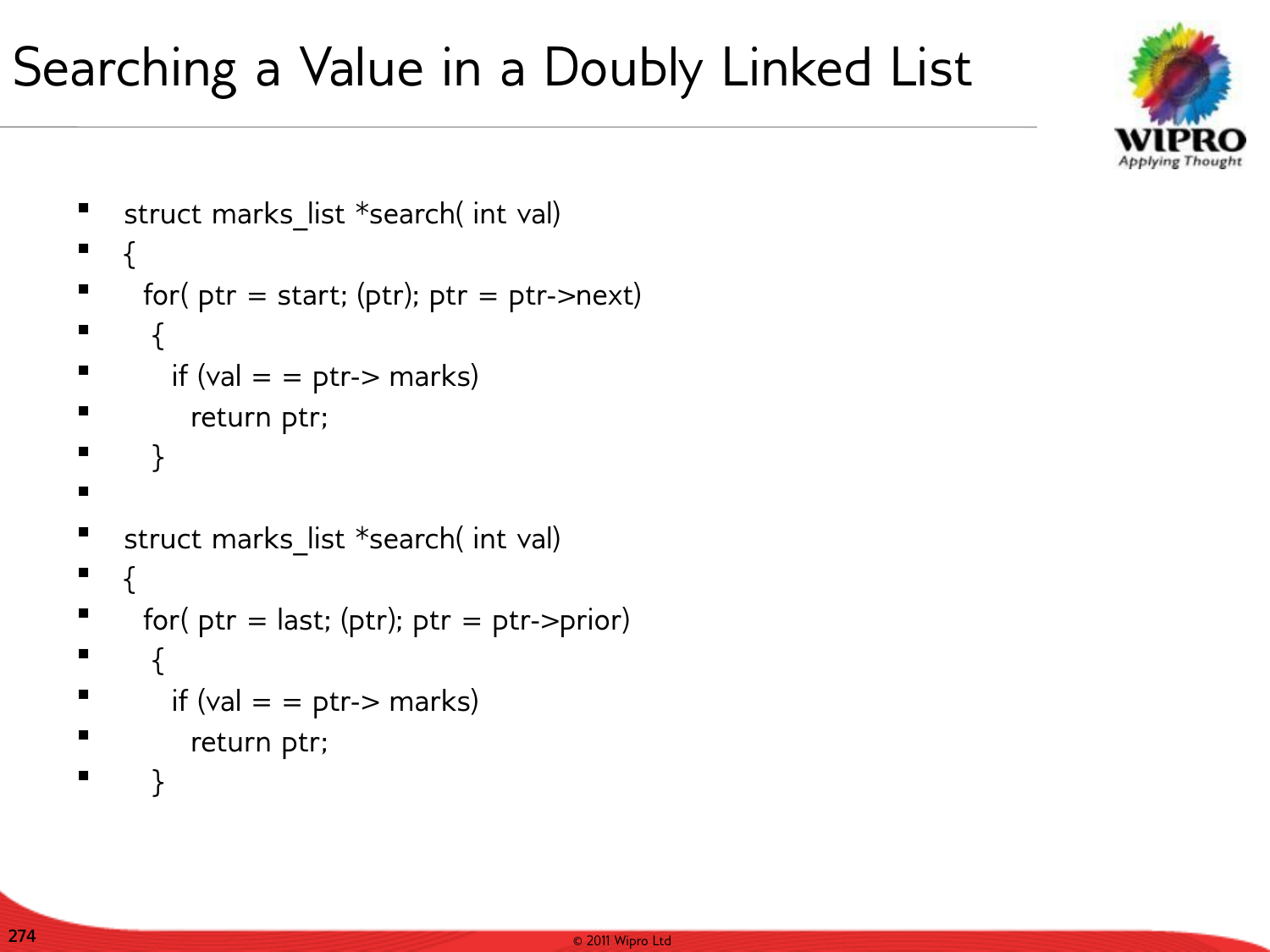

Searching a Value in a Doubly Linked List
struct marks_list *search( int val)
{
  for( ptr = start; (ptr); ptr = ptr->next)
   {
     if (val = = ptr-> marks)
       return ptr;
   }

struct marks_list *search( int val)
{
  for( ptr = last; (ptr); ptr = ptr->prior)
   {
     if (val = = ptr-> marks)
       return ptr;
   }